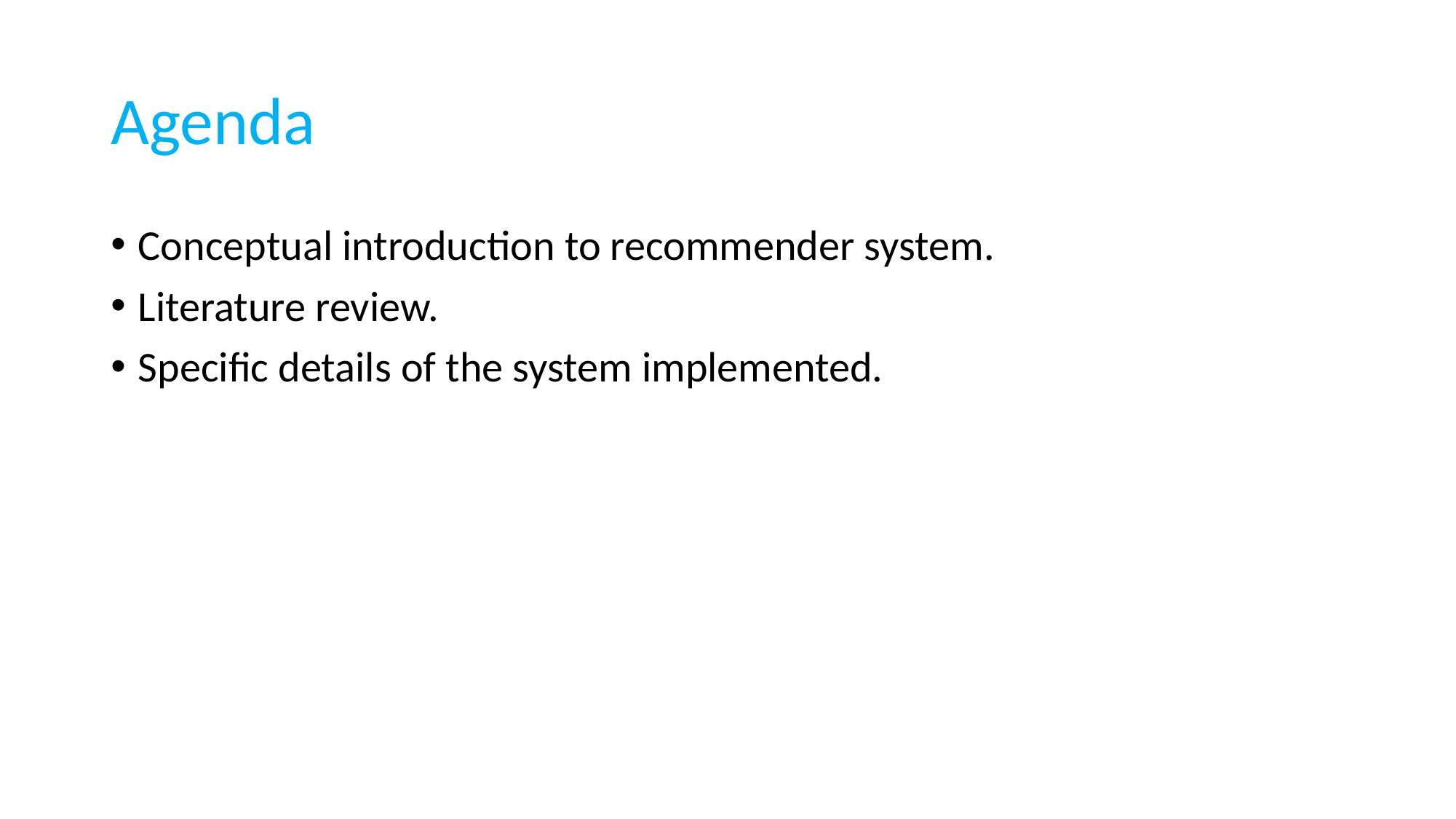

# Agenda
Conceptual introduction to recommender system.
Literature review.
Specific details of the system implemented.